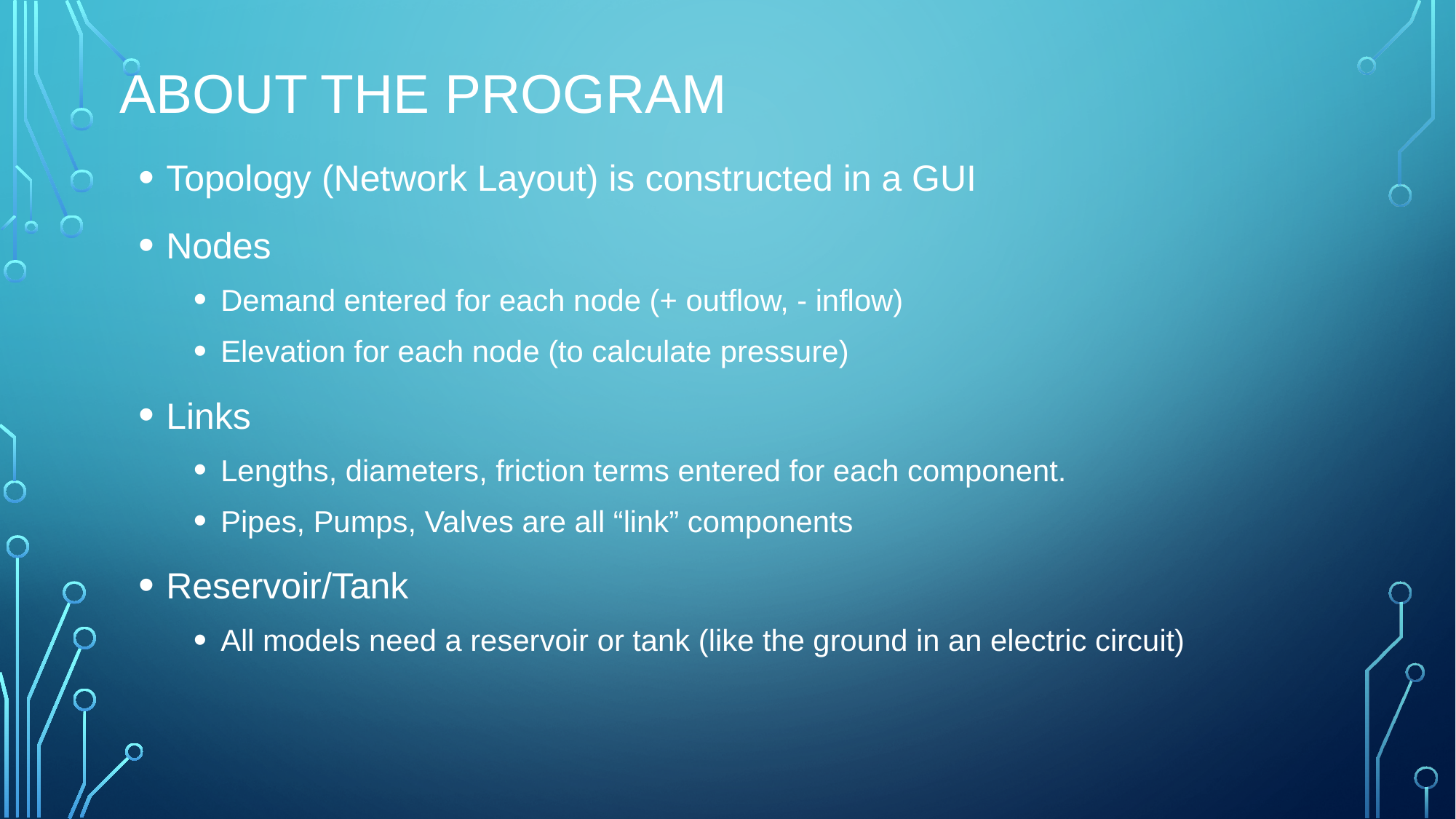

# About the program
Topology (Network Layout) is constructed in a GUI
Nodes
Demand entered for each node (+ outflow, - inflow)
Elevation for each node (to calculate pressure)
Links
Lengths, diameters, friction terms entered for each component.
Pipes, Pumps, Valves are all “link” components
Reservoir/Tank
All models need a reservoir or tank (like the ground in an electric circuit)